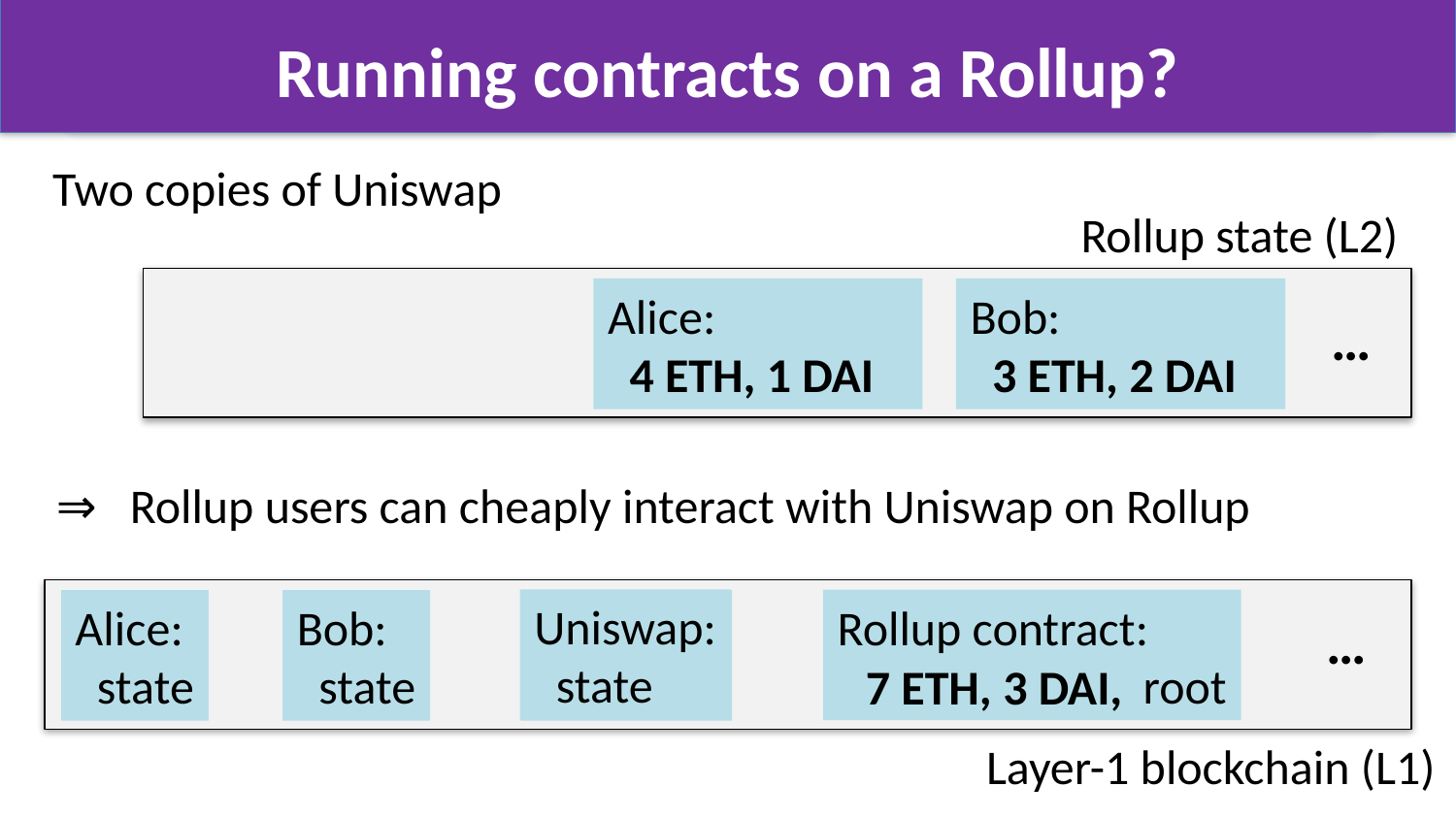

# Running contracts on a Rollup?
Two copies of Uniswap
Rollup state (L2)

Bob:
  3 ETH, 2 DAI
Alice:
  4 ETH, 1 DAI
…
⇒   Rollup users can cheaply interact with Uniswap on Rollup

Uniswap:
  state
Rollup contract:
                            root
Bob:
  state
Uniswap:
  state
Alice:
  state
…
7 ETH, 3 DAI,
Layer-1 blockchain (L1)